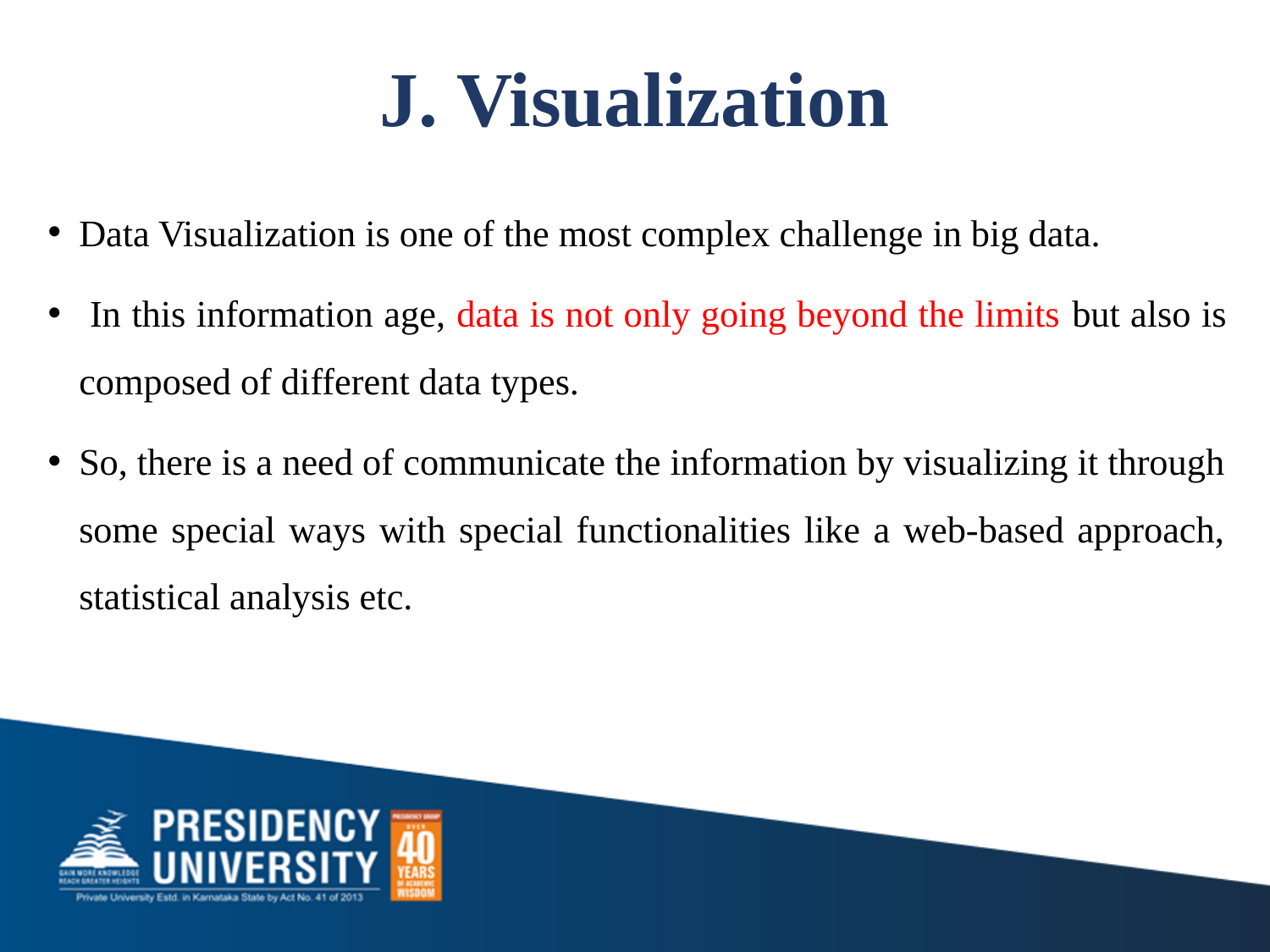

# J. Visualization
Data Visualization is one of the most complex challenge in big data.
 In this information age, data is not only going beyond the limits but also is composed of different data types.
So, there is a need of communicate the information by visualizing it through some special ways with special functionalities like a web-based approach, statistical analysis etc.